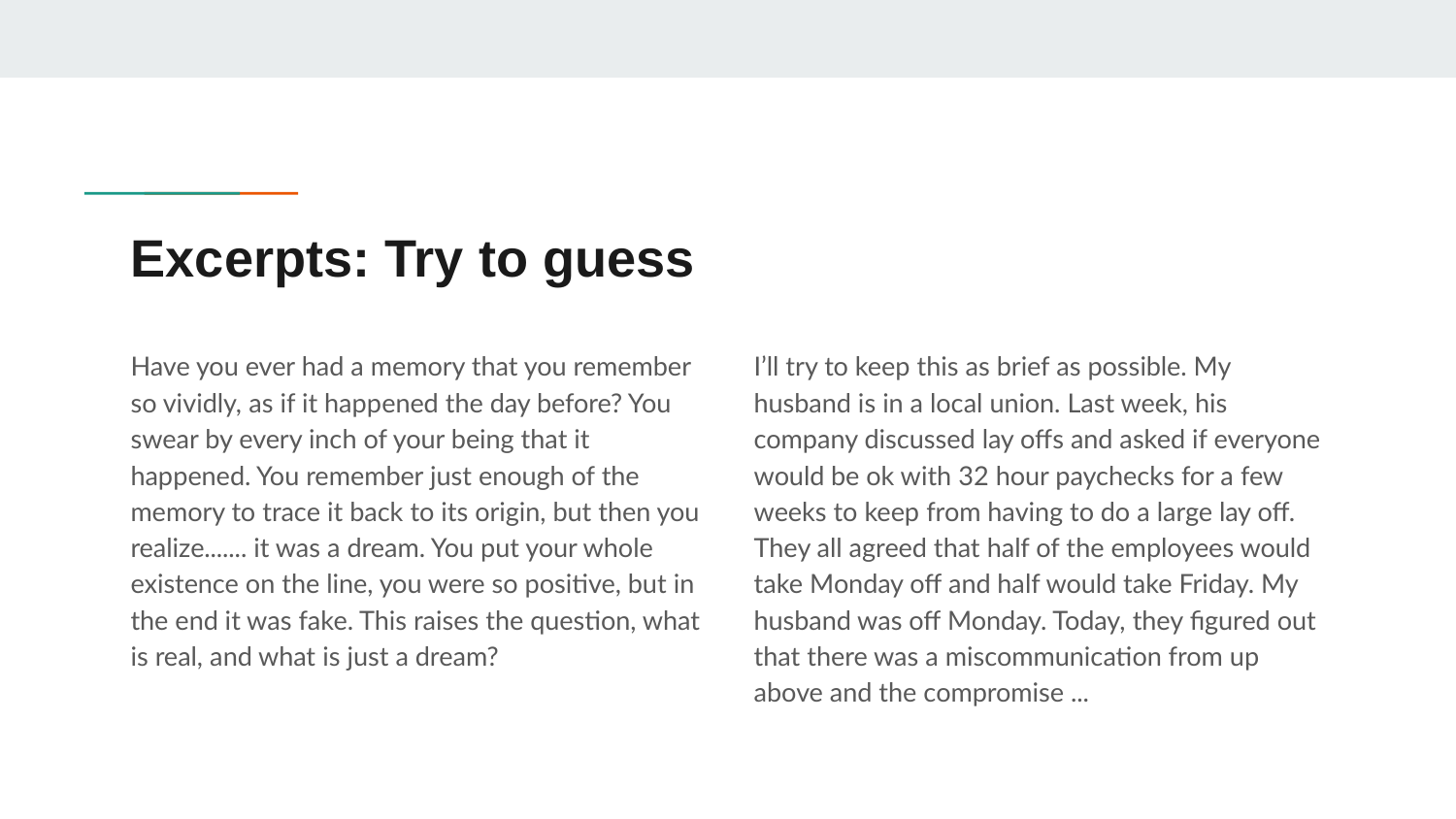

# Excerpts: Try to guess
Have you ever had a memory that you remember so vividly, as if it happened the day before? You swear by every inch of your being that it happened. You remember just enough of the memory to trace it back to its origin, but then you realize....... it was a dream. You put your whole existence on the line, you were so positive, but in the end it was fake. This raises the question, what is real, and what is just a dream?
I’ll try to keep this as brief as possible. My husband is in a local union. Last week, his company discussed lay offs and asked if everyone would be ok with 32 hour paychecks for a few weeks to keep from having to do a large lay off. They all agreed that half of the employees would take Monday off and half would take Friday. My husband was off Monday. Today, they figured out that there was a miscommunication from up above and the compromise ...